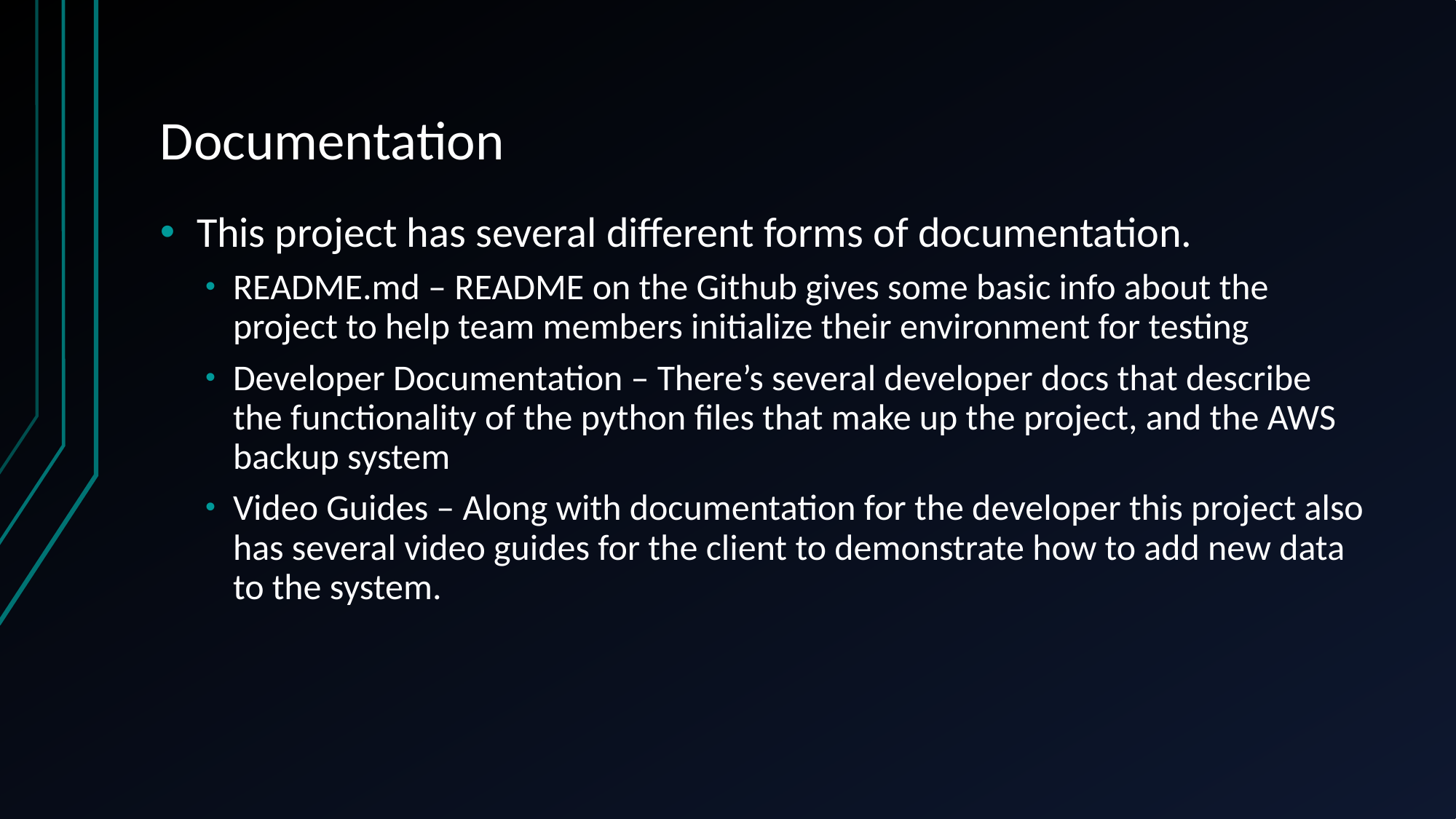

# Documentation
This project has several different forms of documentation.
README.md – README on the Github gives some basic info about the project to help team members initialize their environment for testing
Developer Documentation – There’s several developer docs that describe the functionality of the python files that make up the project, and the AWS backup system
Video Guides – Along with documentation for the developer this project also has several video guides for the client to demonstrate how to add new data to the system.